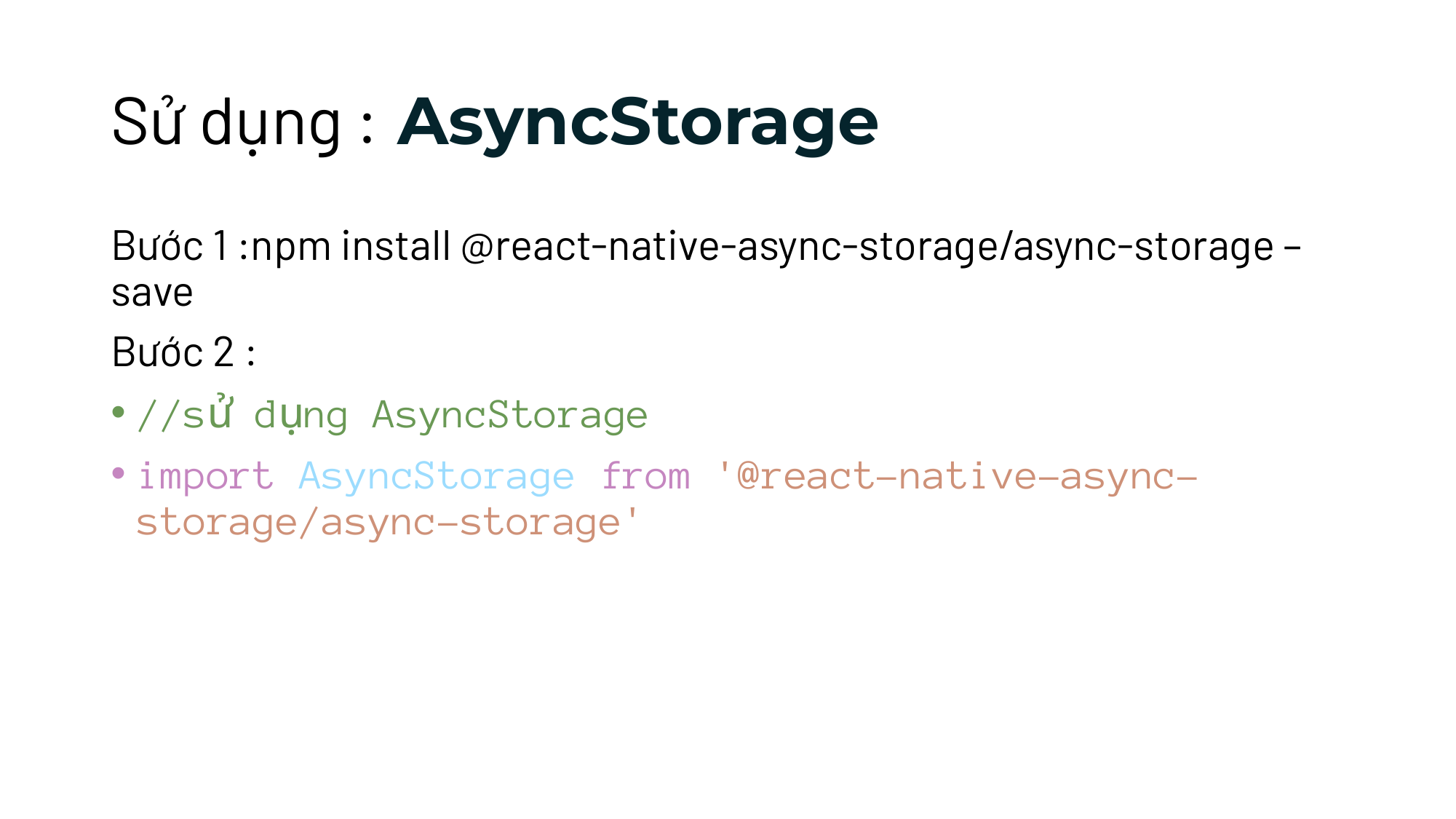

# Sử dụng : AsyncStorage
Bước 1 :npm install @react-native-async-storage/async-storage –save
Bước 2 :
//sử dụng AsyncStorage
import AsyncStorage from '@react-native-async-storage/async-storage'